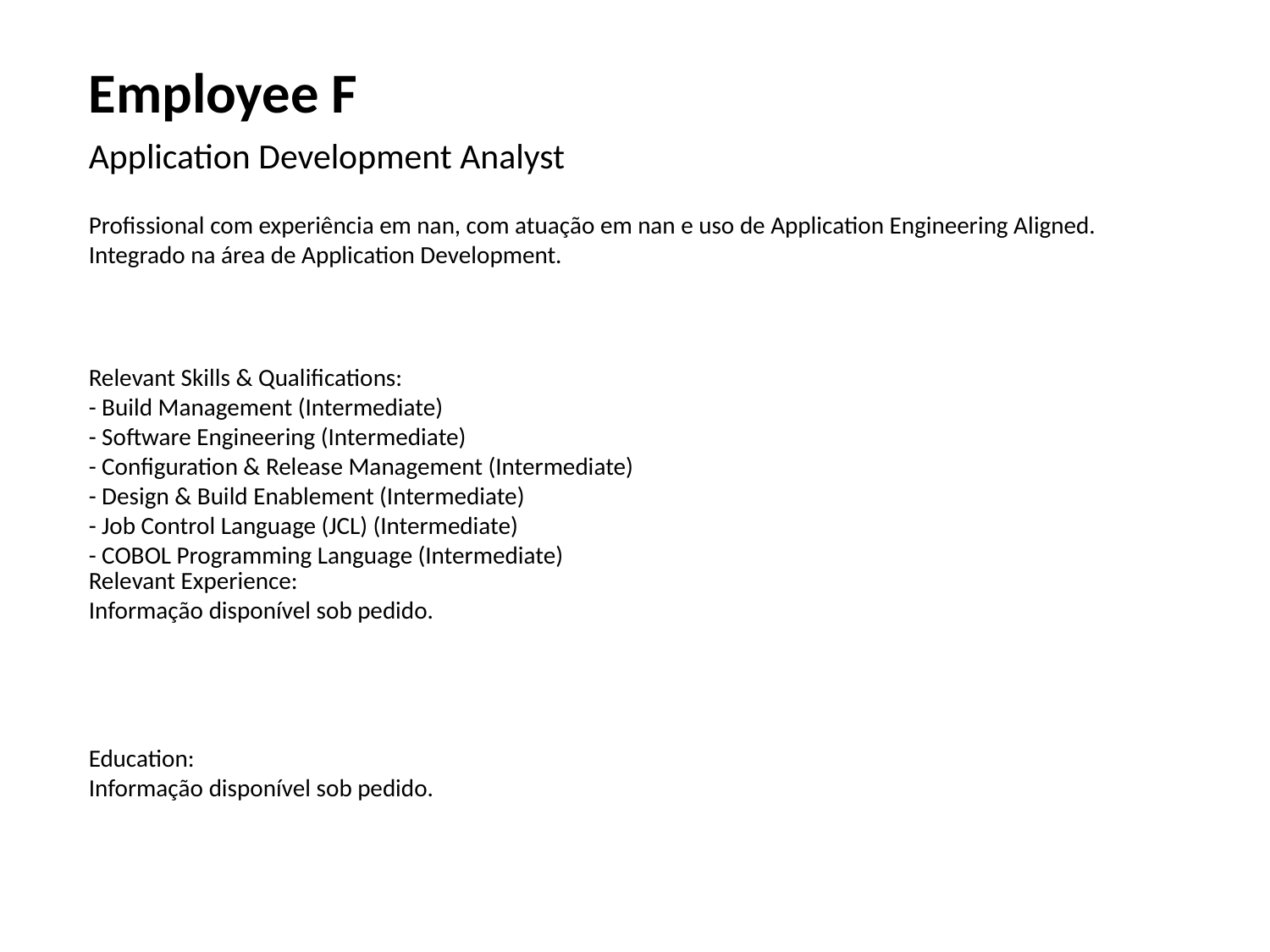

Employee F
Application Development Analyst
Profissional com experiência em nan, com atuação em nan e uso de Application Engineering Aligned. Integrado na área de Application Development.
Relevant Skills & Qualifications:
- Build Management (Intermediate)
- Software Engineering (Intermediate)
- Configuration & Release Management (Intermediate)
- Design & Build Enablement (Intermediate)
- Job Control Language (JCL) (Intermediate)
- COBOL Programming Language (Intermediate)
Relevant Experience:
Informação disponível sob pedido.
Education:
Informação disponível sob pedido.